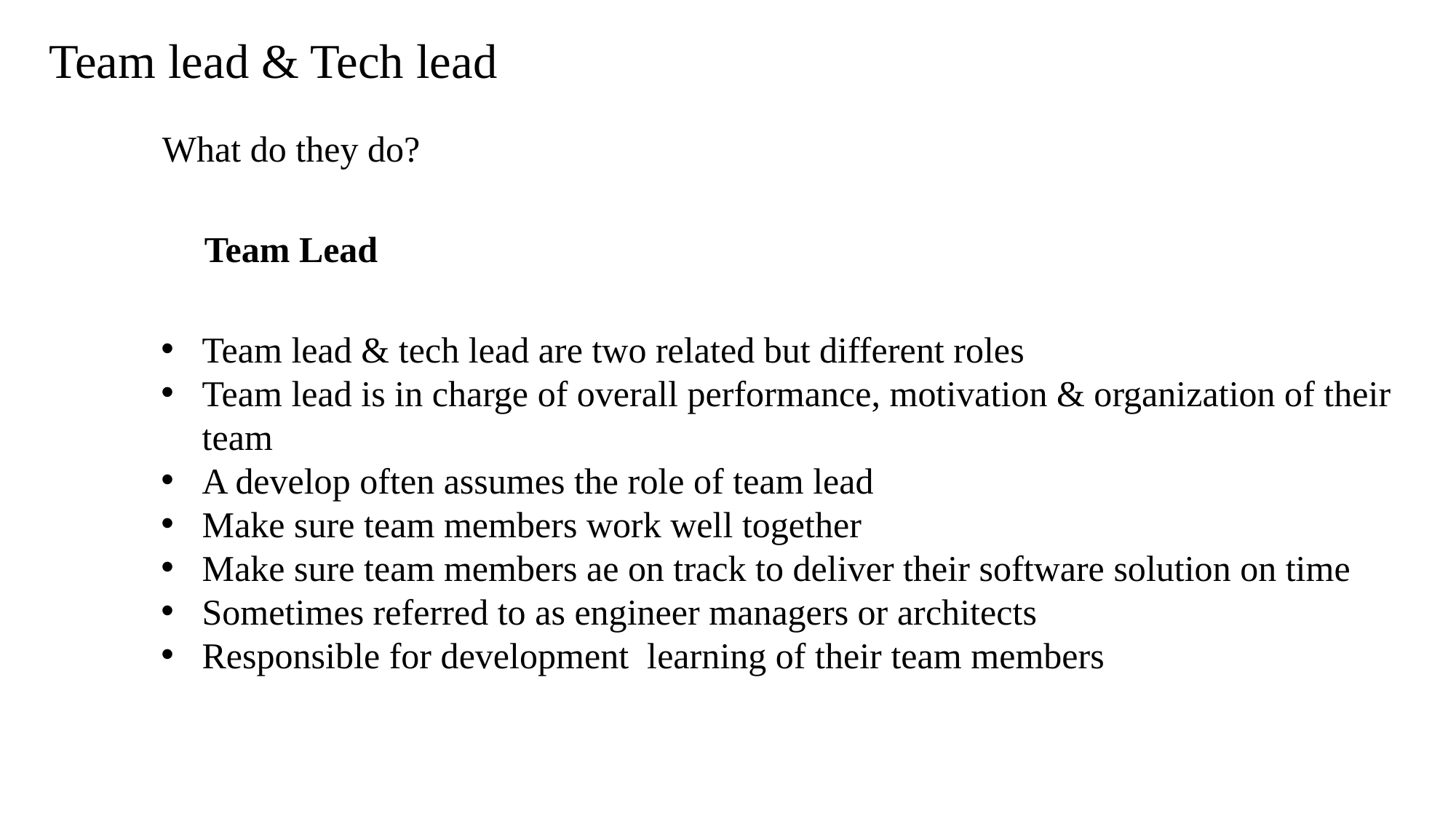

Team lead & Tech lead
What do they do?
Team Lead
Team lead & tech lead are two related but different roles
Team lead is in charge of overall performance, motivation & organization of their team
A develop often assumes the role of team lead
Make sure team members work well together
Make sure team members ae on track to deliver their software solution on time
Sometimes referred to as engineer managers or architects
Responsible for development  learning of their team members